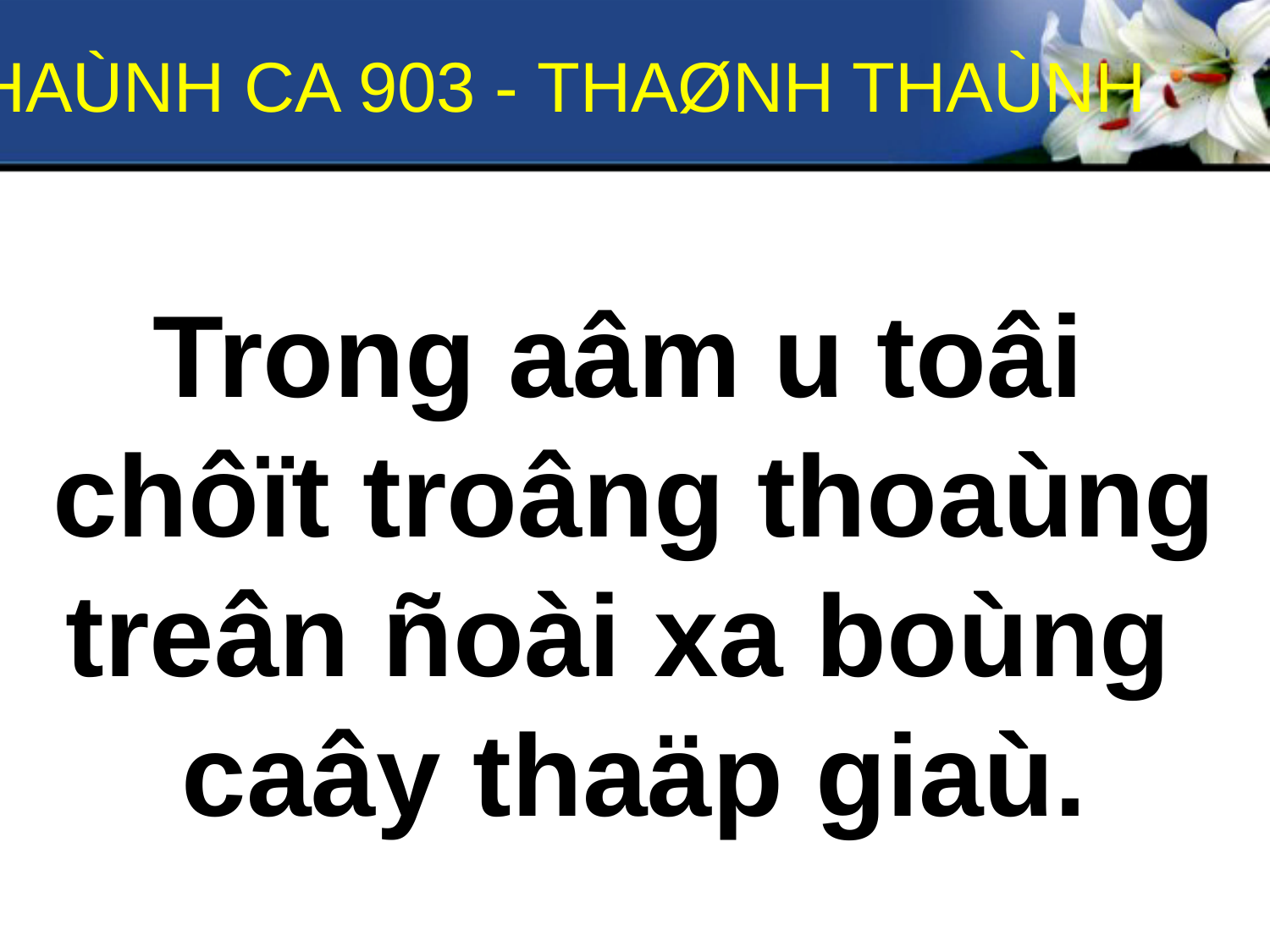

THAÙNH CA 903 - THAØNH THAÙNH
Trong aâm u toâi
chôït troâng thoaùng
treân ñoài xa boùng
caây thaäp giaù.